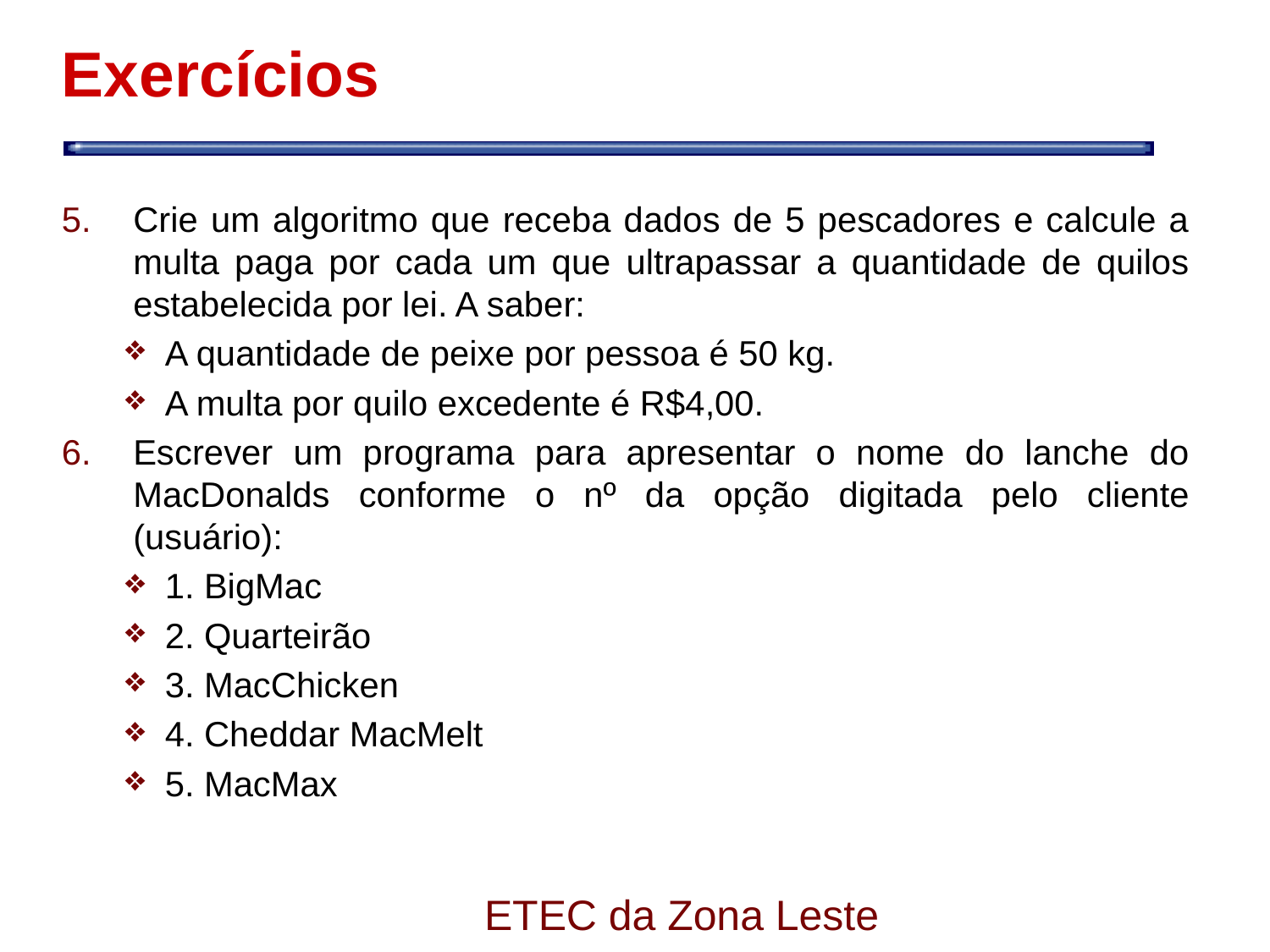

# Exercícios
Crie um algoritmo que receba dados de 5 pescadores e calcule a multa paga por cada um que ultrapassar a quantidade de quilos estabelecida por lei. A saber:
A quantidade de peixe por pessoa é 50 kg.
A multa por quilo excedente é R$4,00.
Escrever um programa para apresentar o nome do lanche do MacDonalds conforme o nº da opção digitada pelo cliente (usuário):
1. BigMac
2. Quarteirão
3. MacChicken
4. Cheddar MacMelt
5. MacMax